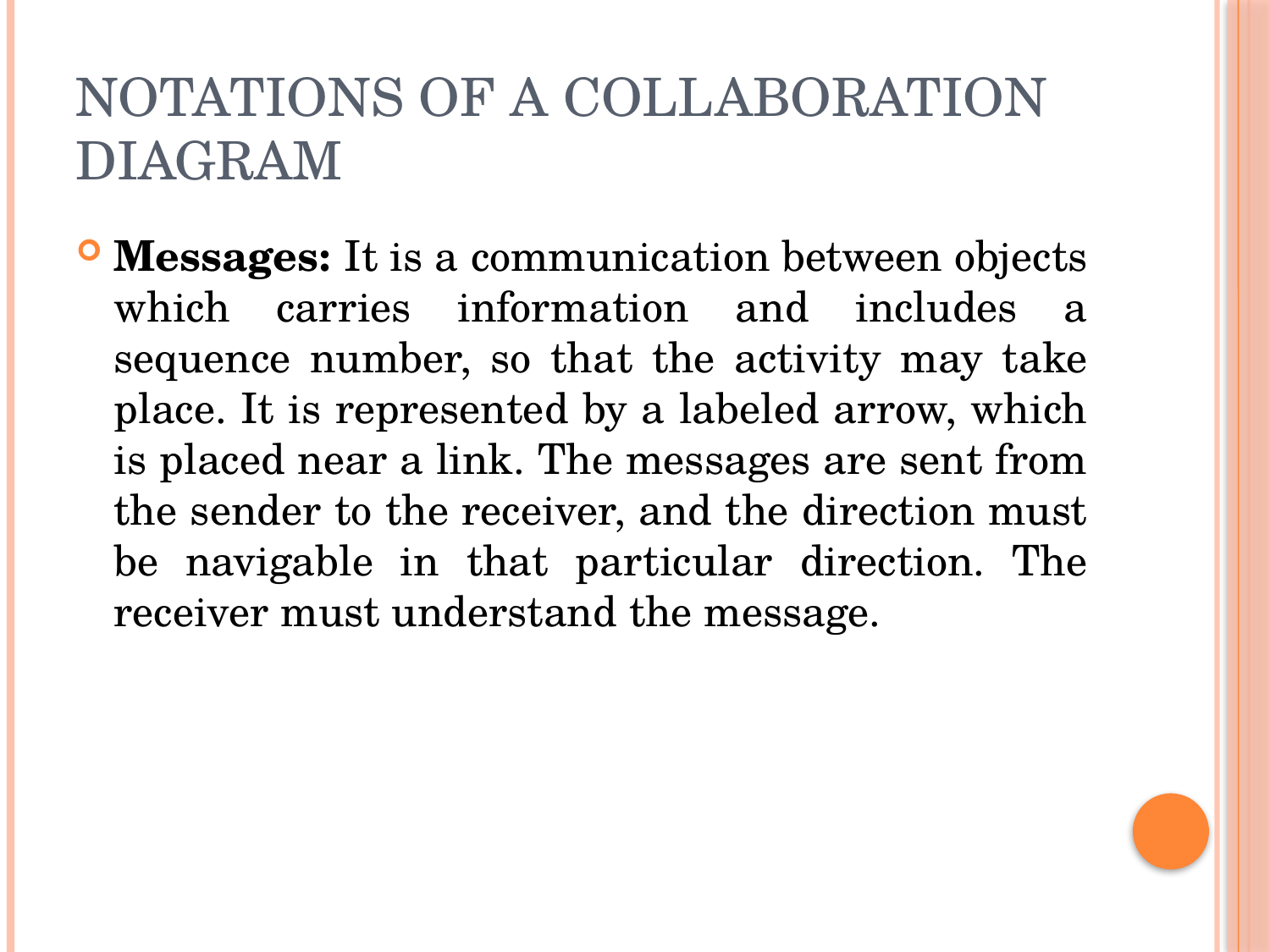

# Notations of a Collaboration Diagram
Messages: It is a communication between objects which carries information and includes a sequence number, so that the activity may take place. It is represented by a labeled arrow, which is placed near a link. The messages are sent from the sender to the receiver, and the direction must be navigable in that particular direction. The receiver must understand the message.